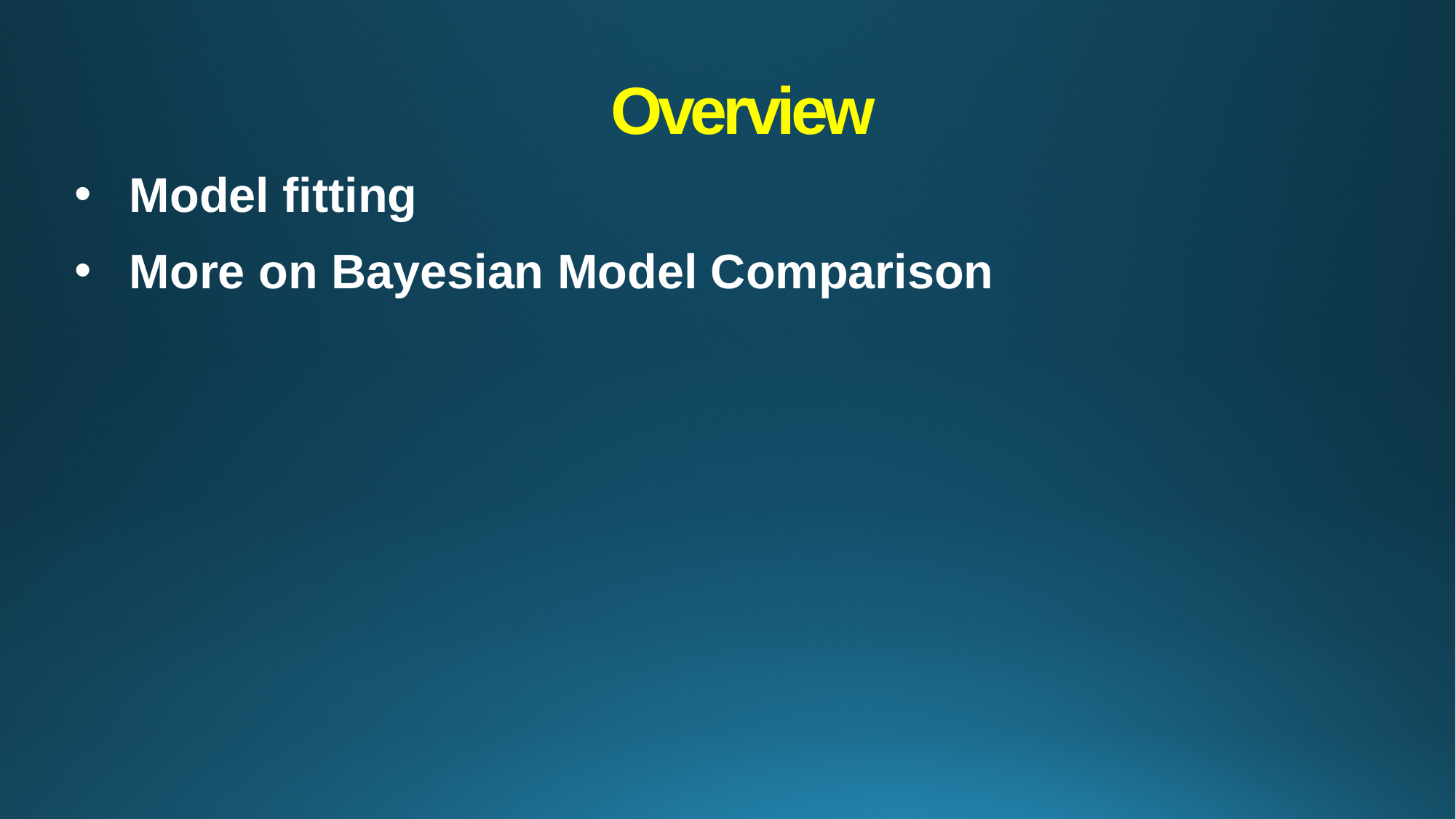

# Overview
Model fitting
More on Bayesian Model Comparison